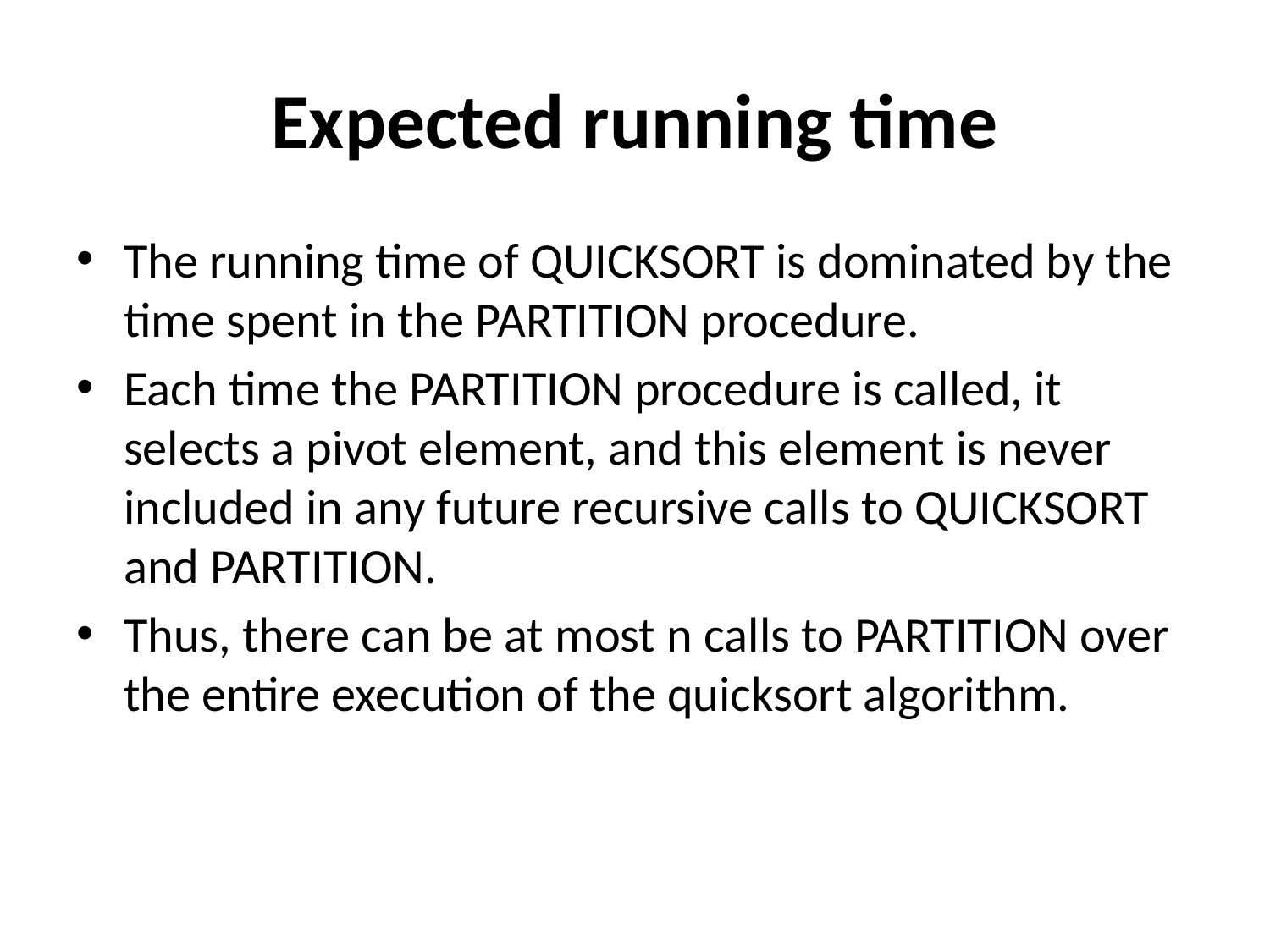

# Expected running time
The running time of QUICKSORT is dominated by the time spent in the PARTITION procedure.
Each time the PARTITION procedure is called, it selects a pivot element, and this element is never included in any future recursive calls to QUICKSORT and PARTITION.
Thus, there can be at most n calls to PARTITION over the entire execution of the quicksort algorithm.